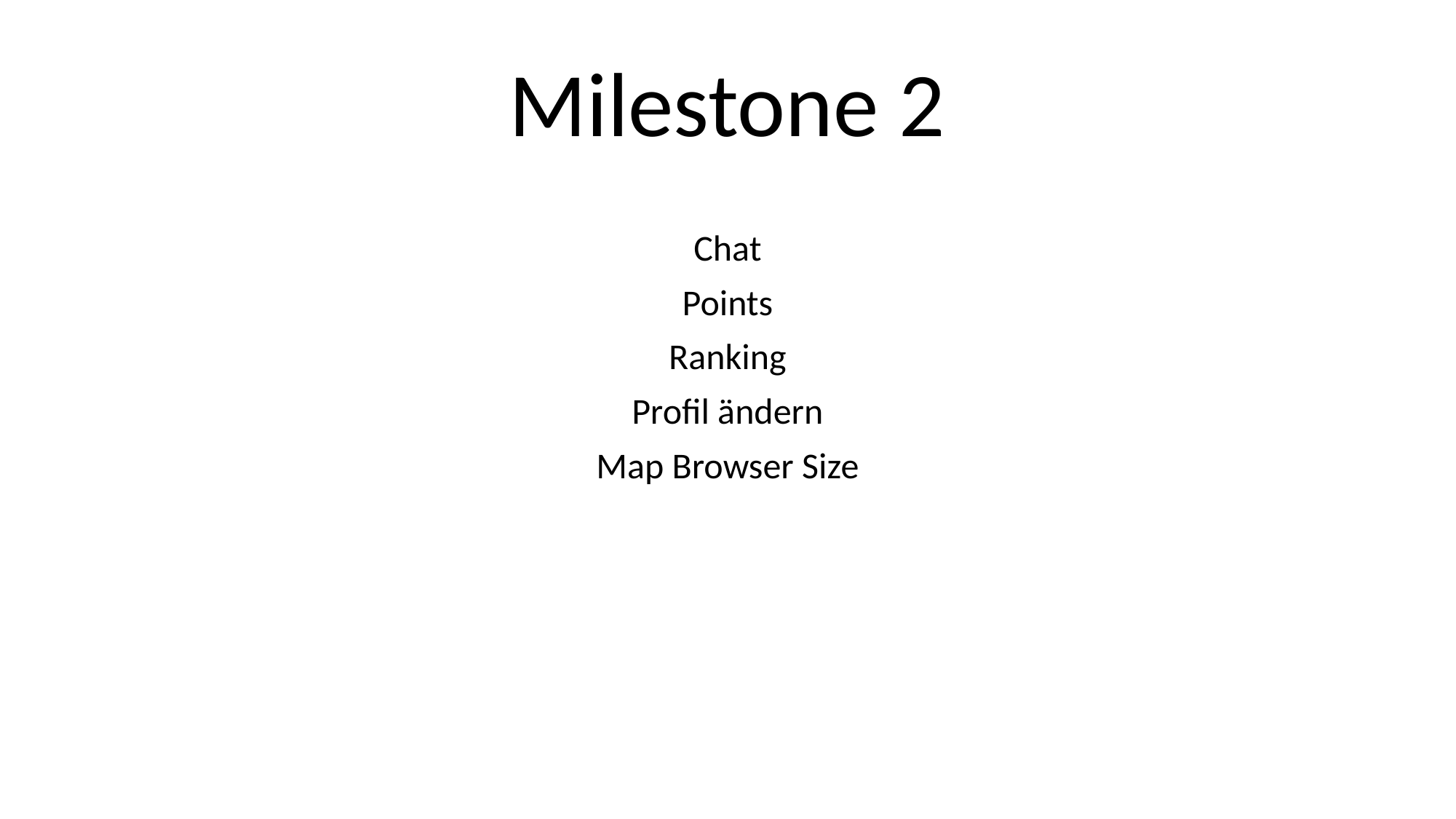

# Milestone 2
Chat
Points
Ranking
Profil ändern
Map Browser Size